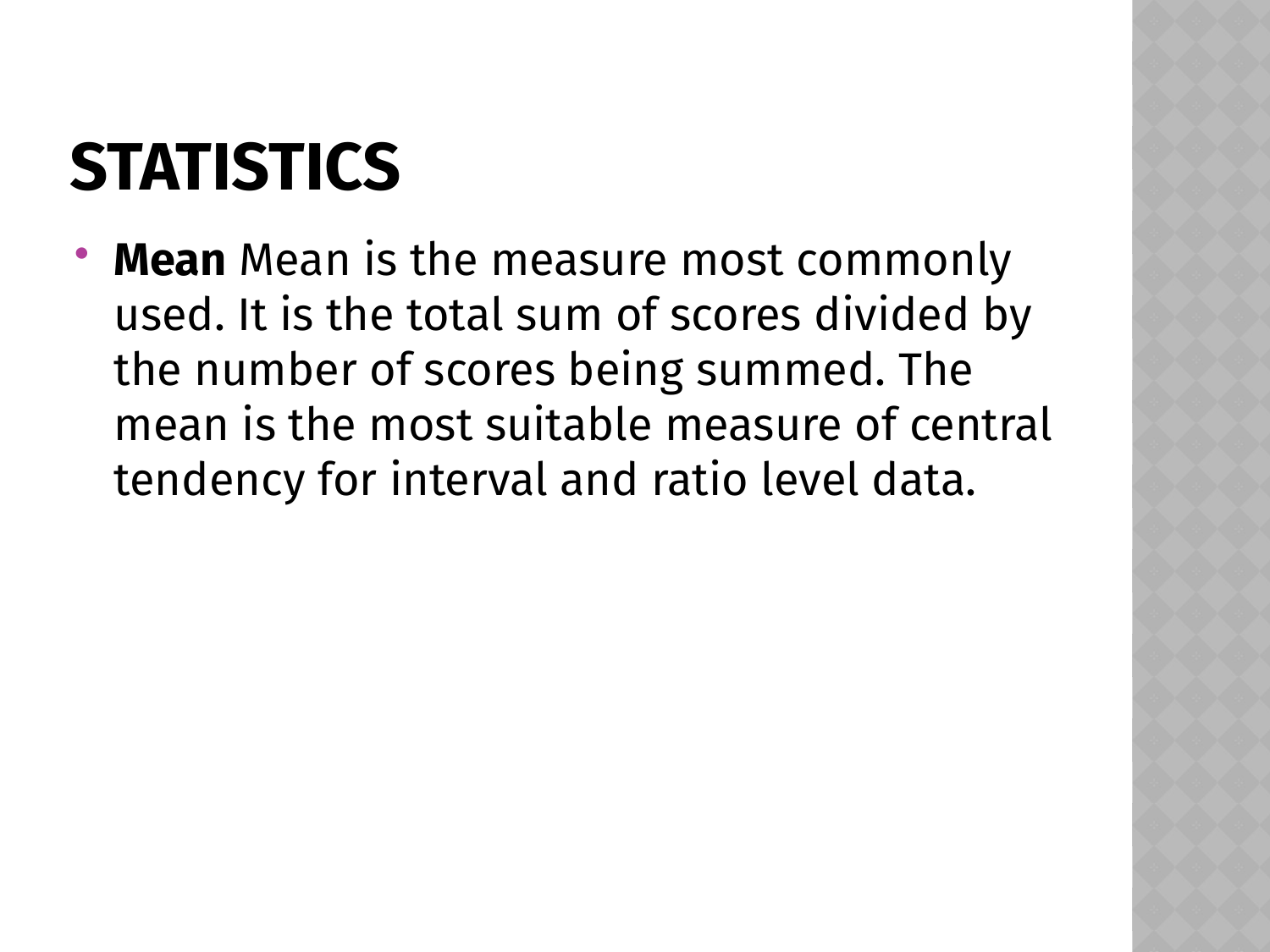

# STATISTICS
Mean Mean is the measure most commonly used. It is the total sum of scores divided by the number of scores being summed. The mean is the most suitable measure of central tendency for interval and ratio level data.